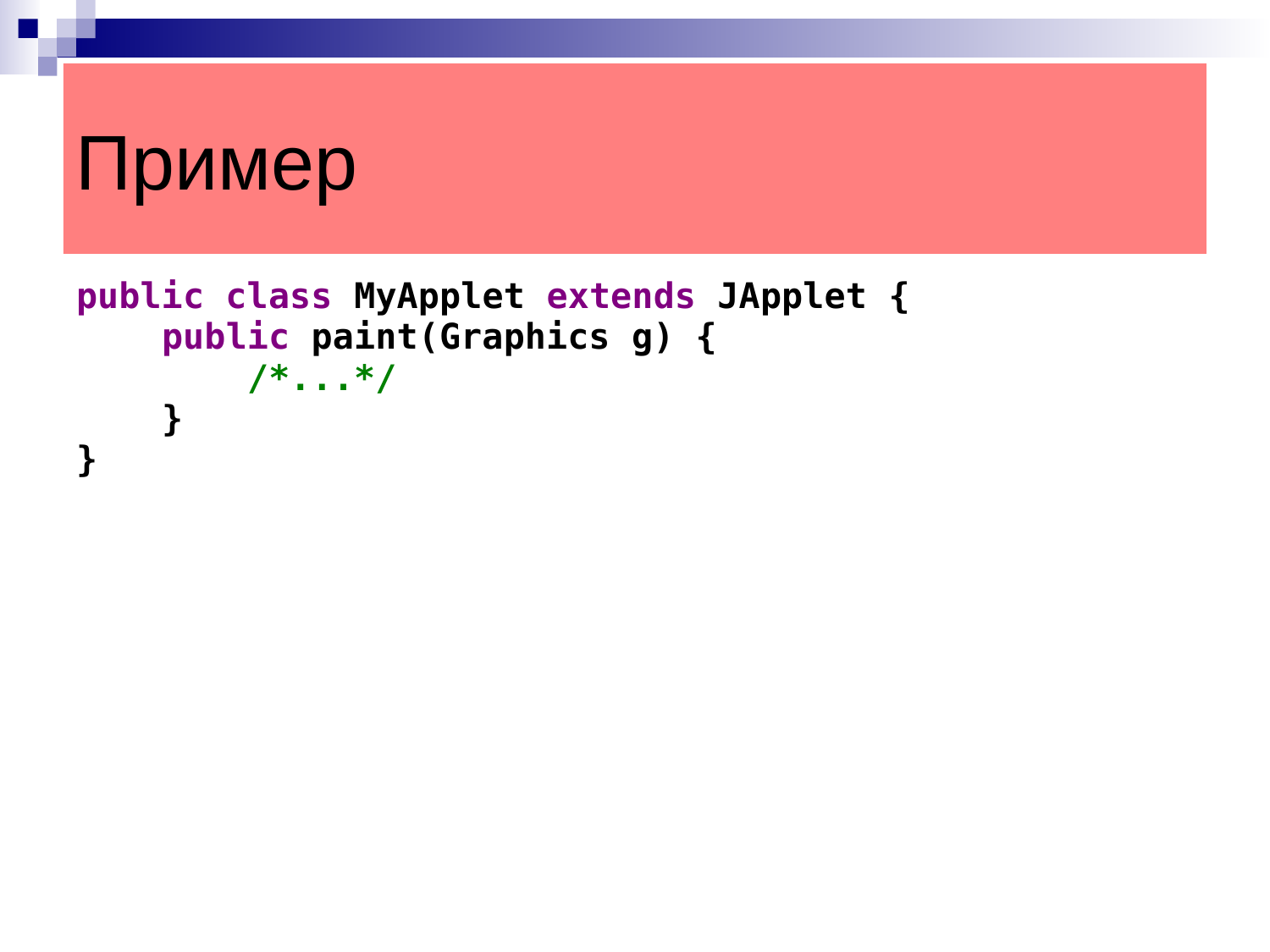

Пример
public class MyApplet extends JApplet {
    public paint(Graphics g) {
        /*...*/
    }
}